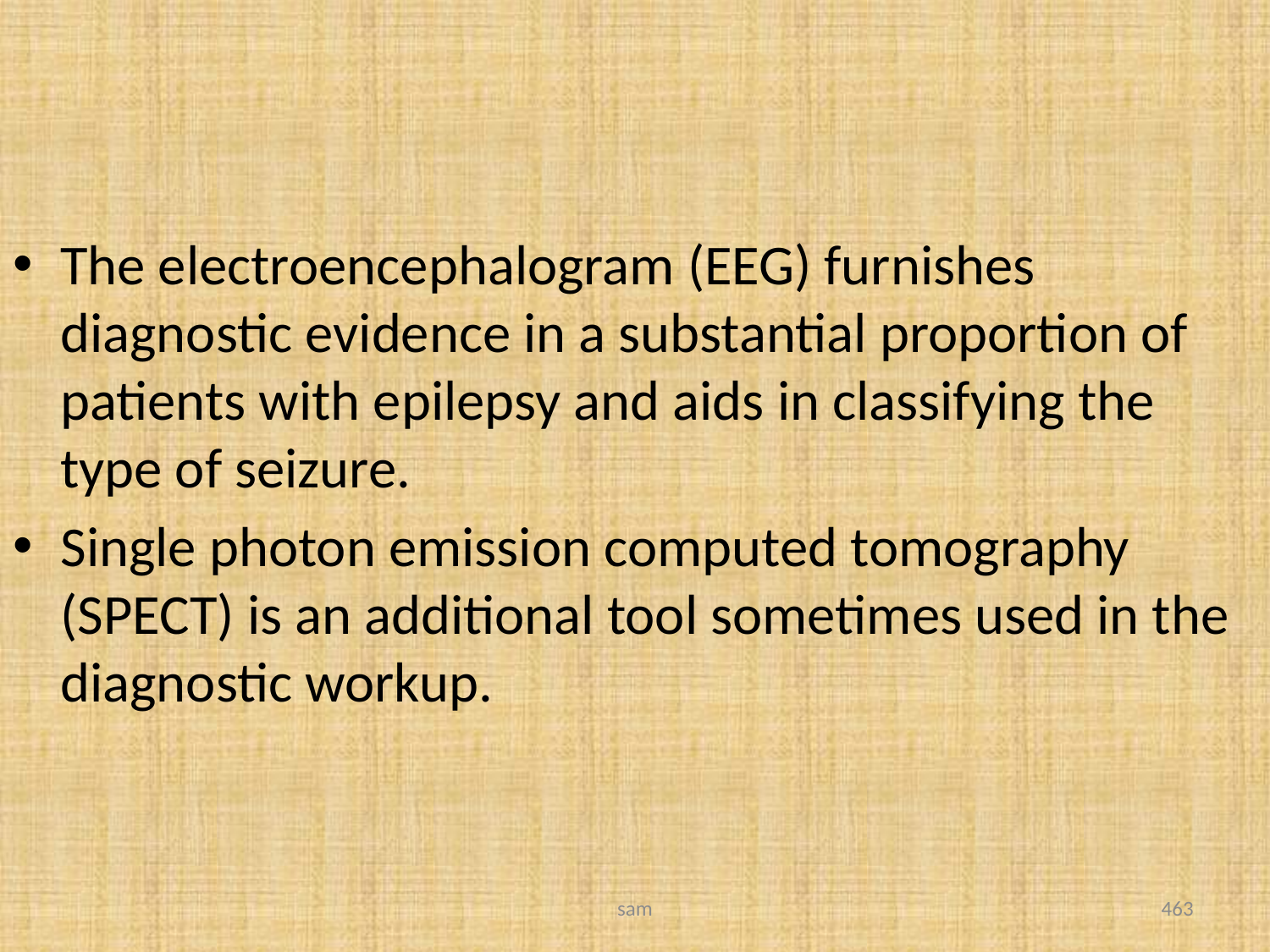

#
The electroencephalogram (EEG) furnishes diagnostic evidence in a substantial proportion of patients with epilepsy and aids in classifying the type of seizure.
Single photon emission computed tomography (SPECT) is an additional tool sometimes used in the diagnostic workup.
sam
463